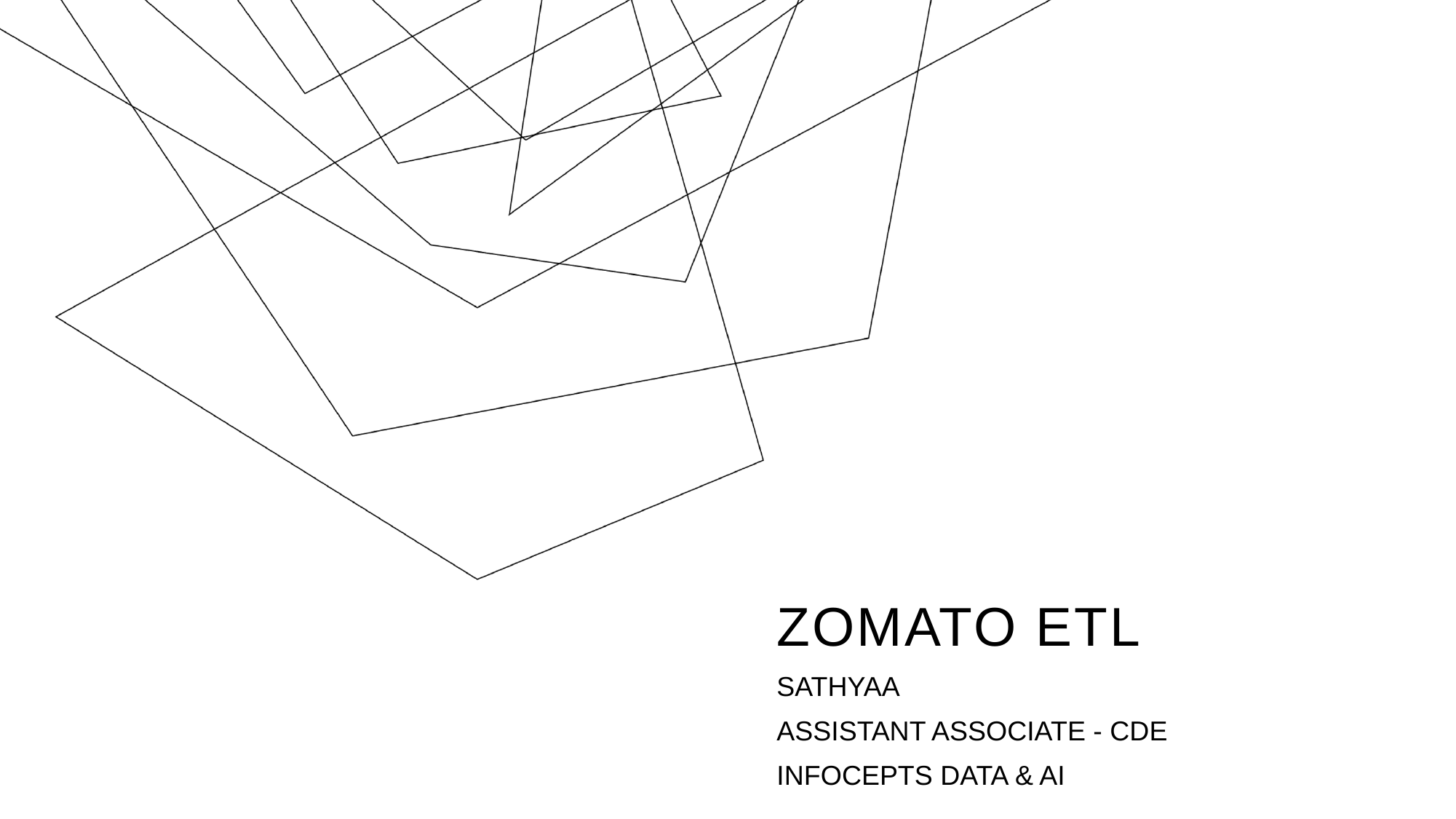

# ZOMATO ETL
SATHYAA
ASSISTANT ASSOCIATE - CDE
INFOCEPTS DATA & AI